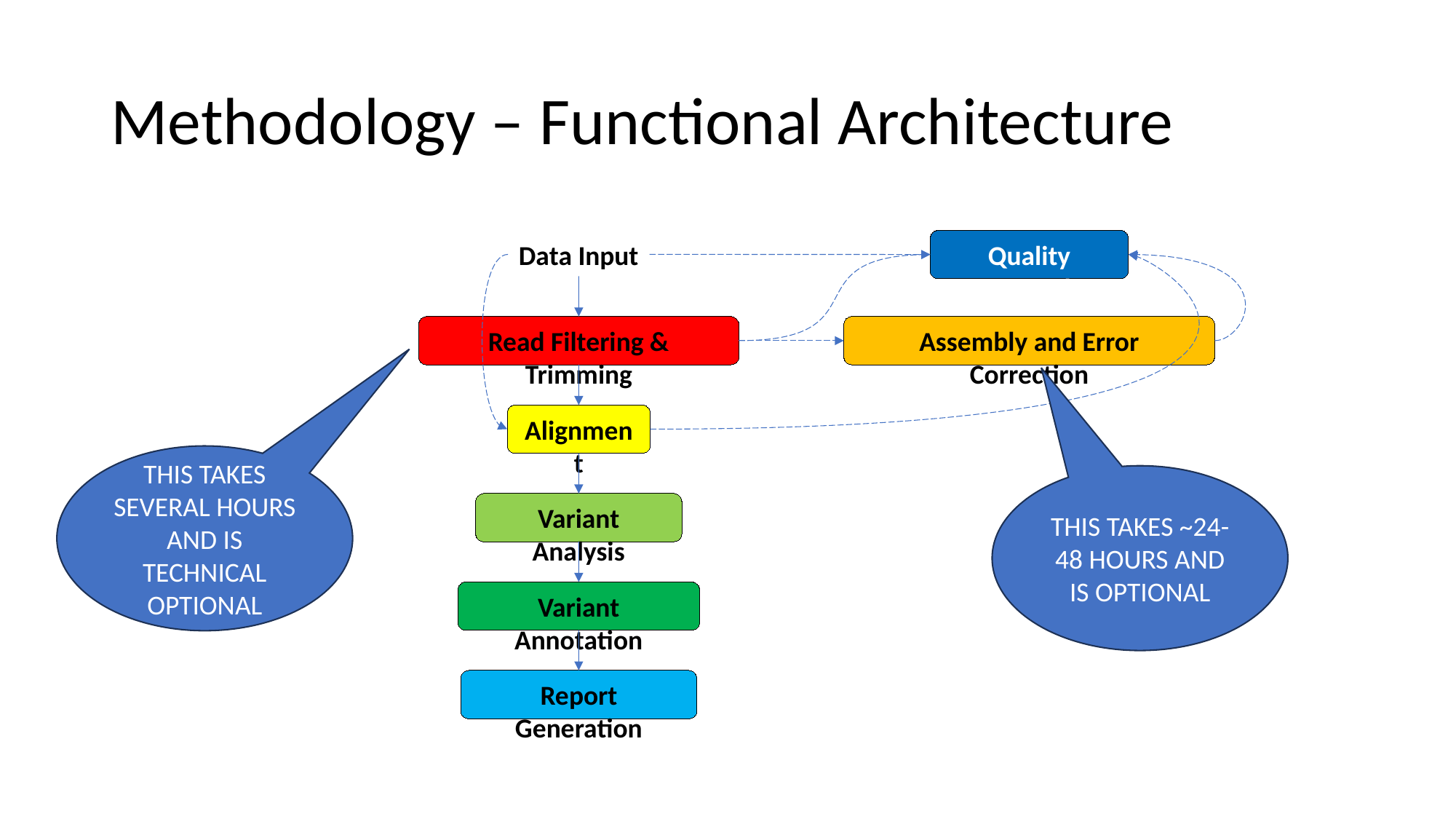

# Methodology – Functional Architecture
Quality Control
Data Input
Read Filtering & Trimming
Assembly and Error Correction
Alignment
THIS TAKES SEVERAL HOURS AND IS TECHNICAL OPTIONAL
THIS TAKES ~24-48 HOURS AND IS OPTIONAL
Variant Analysis
Variant Annotation
Report Generation